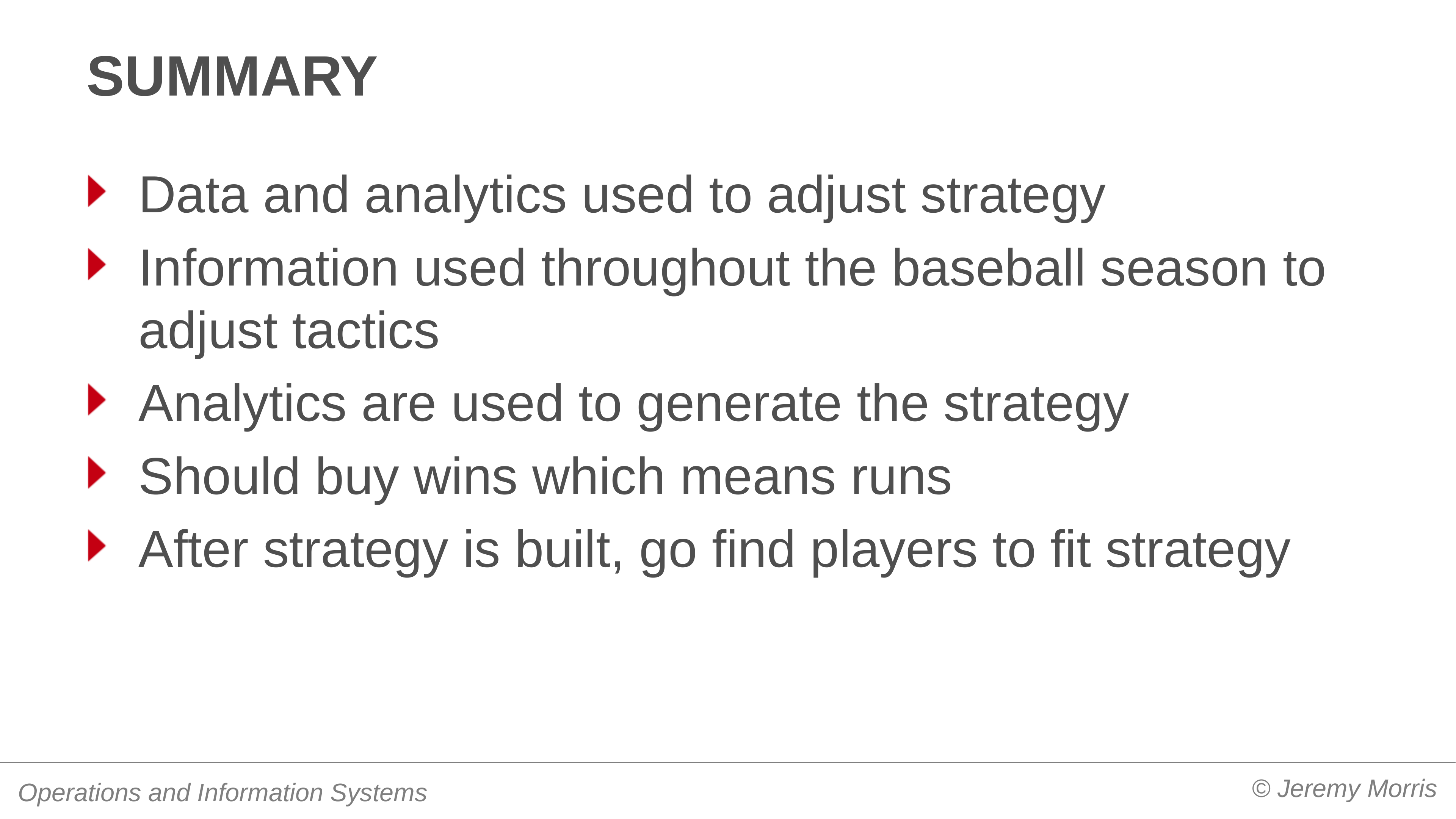

# summary
Data and analytics used to adjust strategy
Information used throughout the baseball season to adjust tactics
Analytics are used to generate the strategy
Should buy wins which means runs
After strategy is built, go find players to fit strategy